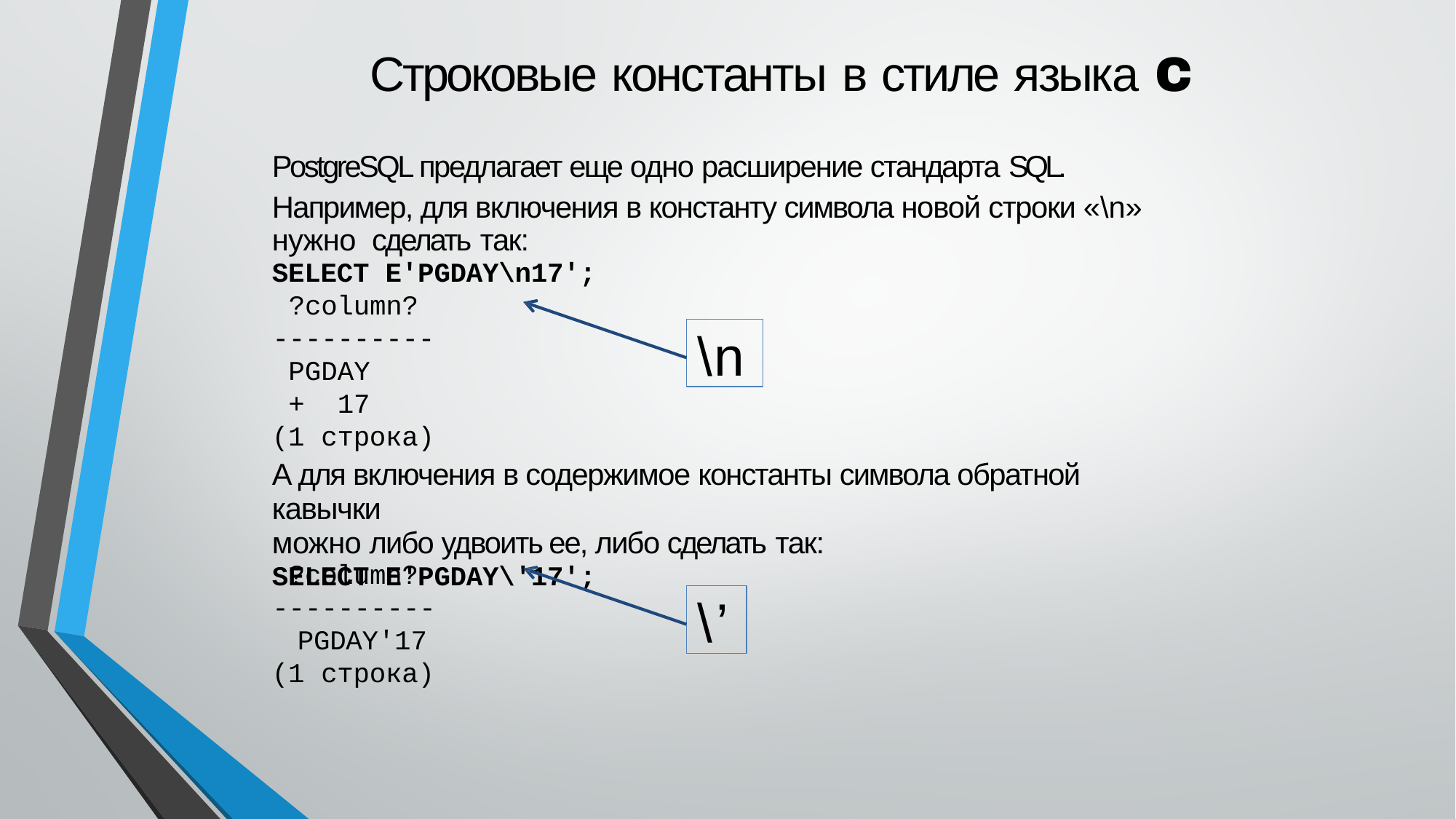

# Строковые константы в стиле языка C
PostgreSQL предлагает еще одно расширение стандарта SQL.
Например, для включения в константу символа новой строки «\n» нужно  сделать так:
SELECT E'PGDAY\n17';
?column?
----------

\n
PGDAY	+  17
(1 строка)
А для включения в содержимое константы символа обратной кавычки
можно либо удвоить ее, либо сделать так:
SELECT E'PGDAY\'17';
?column?
----------  PGDAY'17
(1 строка)

\’